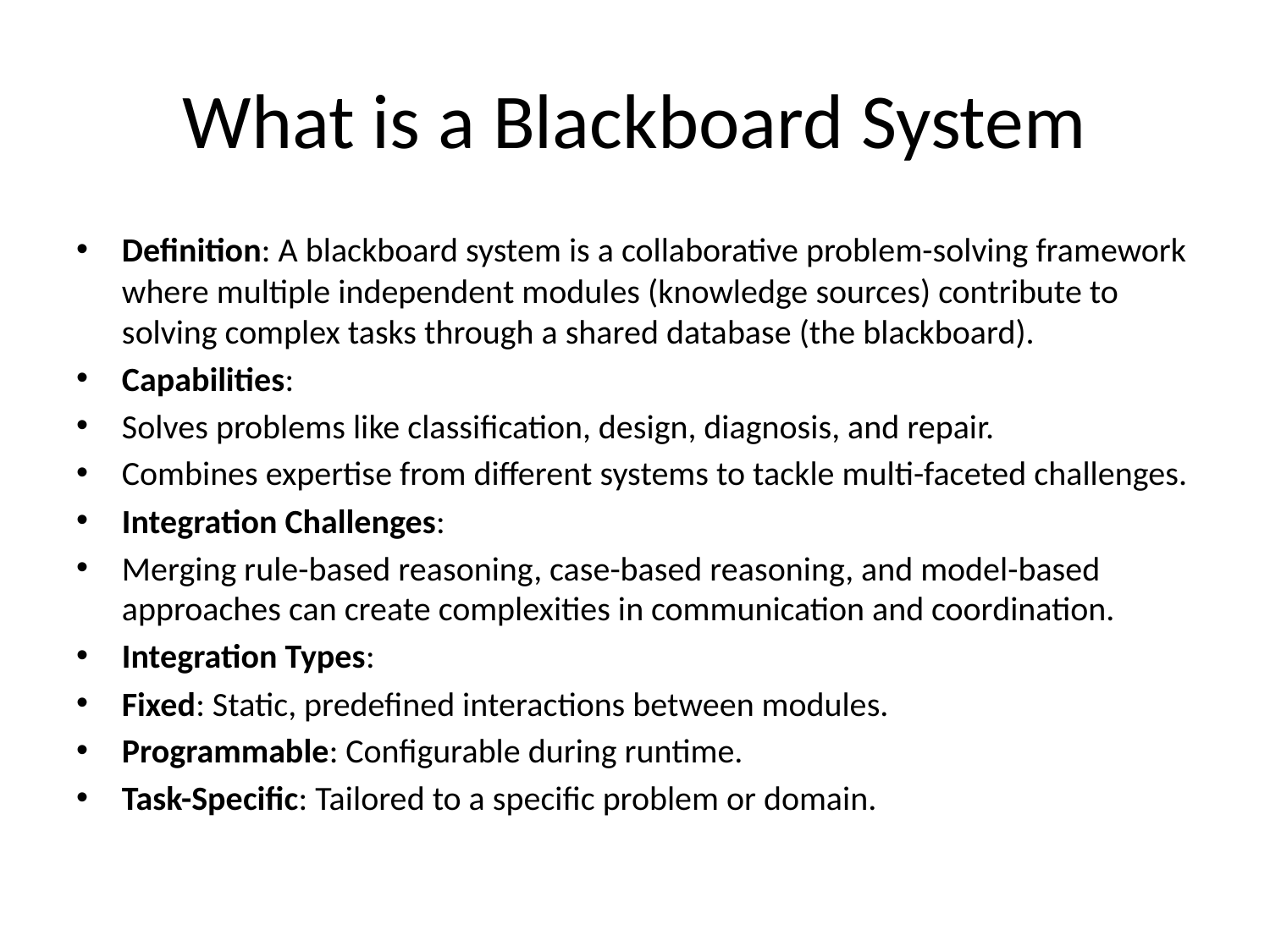

# What is a Blackboard System
Definition: A blackboard system is a collaborative problem-solving framework where multiple independent modules (knowledge sources) contribute to solving complex tasks through a shared database (the blackboard).
Capabilities:
Solves problems like classification, design, diagnosis, and repair.
Combines expertise from different systems to tackle multi-faceted challenges.
Integration Challenges:
Merging rule-based reasoning, case-based reasoning, and model-based approaches can create complexities in communication and coordination.
Integration Types:
Fixed: Static, predefined interactions between modules.
Programmable: Configurable during runtime.
Task-Specific: Tailored to a specific problem or domain.